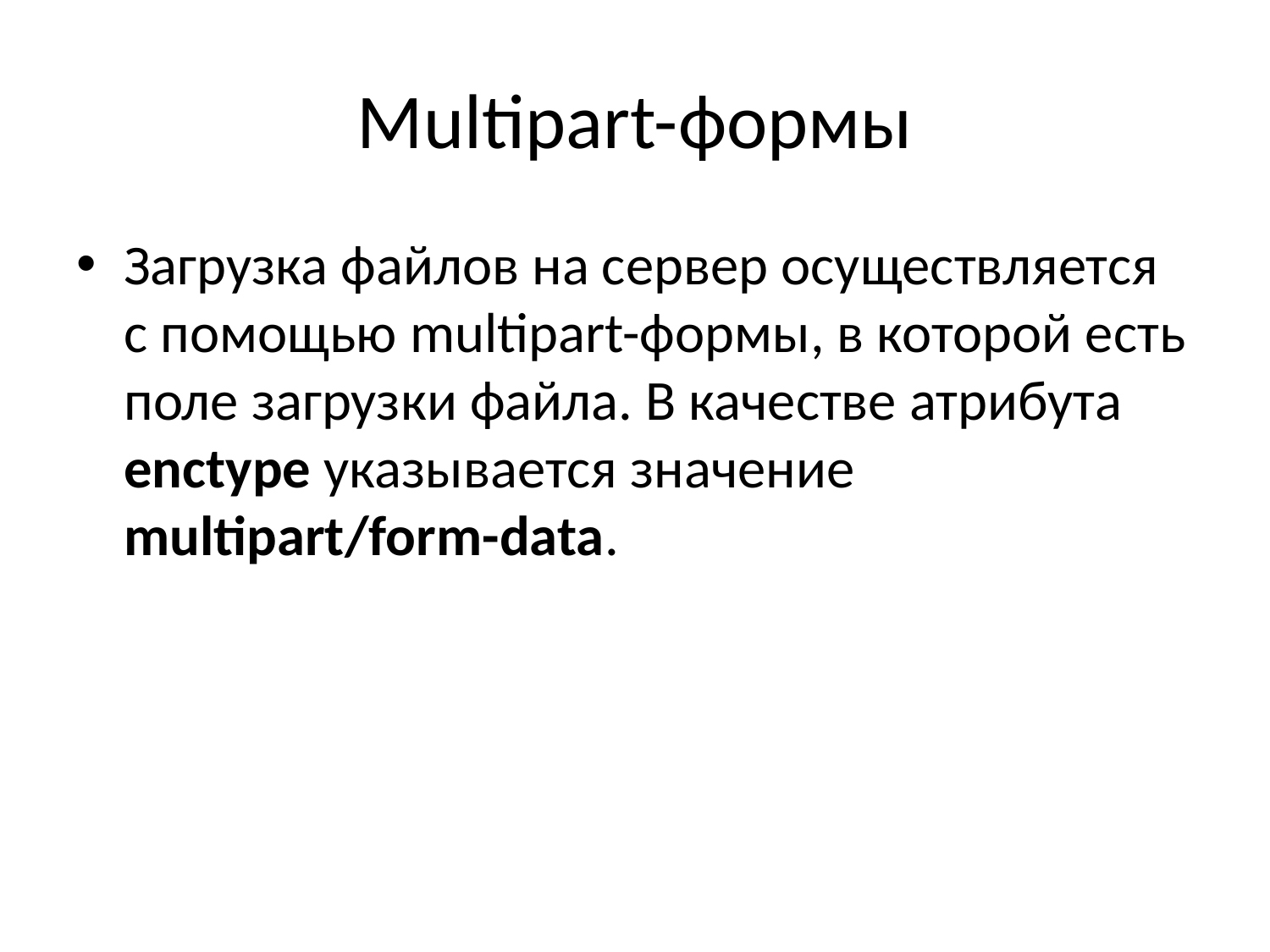

# Multipart-формы
Загрузка файлов на сервер осуществляется с помощью multipart-формы, в которой есть поле загрузки файла. В качестве атрибута enctype указывается значение multipart/form-data.